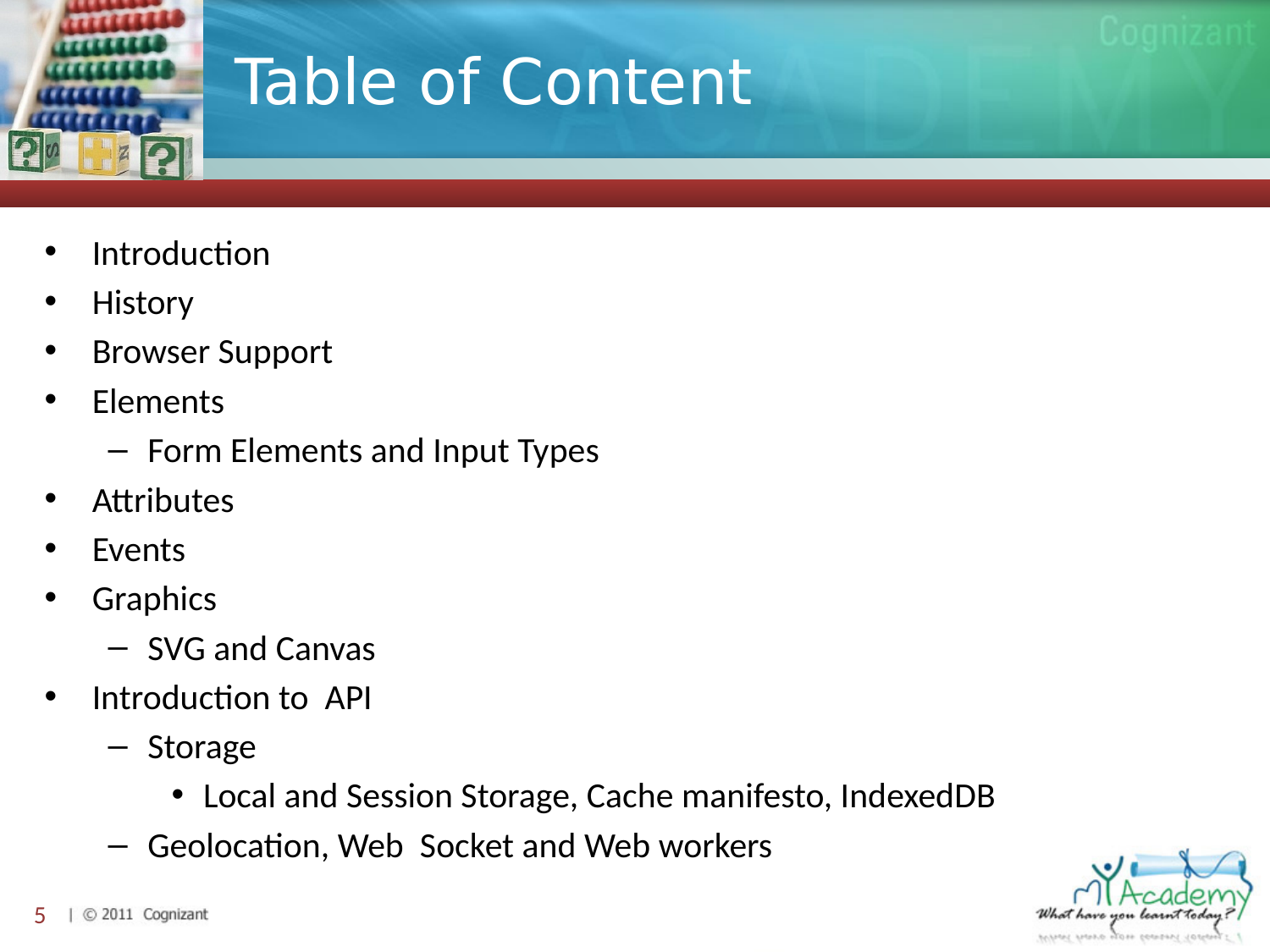

# Table of Content
Introduction
History
Browser Support
Elements
Form Elements and Input Types
Attributes
Events
Graphics
SVG and Canvas
Introduction to  API
Storage
Local and Session Storage, Cache manifesto, IndexedDB
Geolocation, Web  Socket and Web workers
5